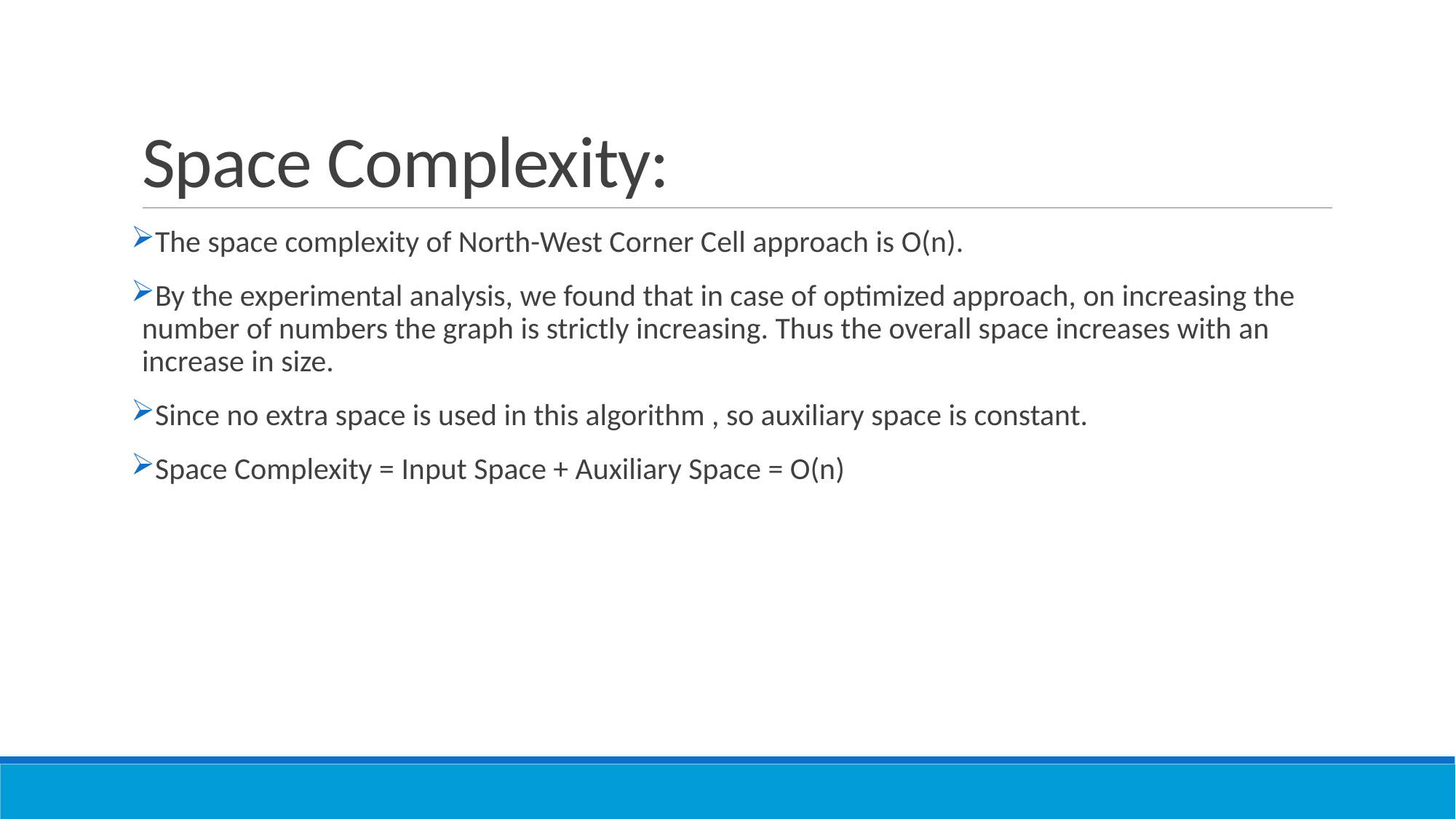

# Space Complexity:
The space complexity of North-West Corner Cell approach is O(n).
By the experimental analysis, we found that in case of optimized approach, on increasing the number of numbers the graph is strictly increasing. Thus the overall space increases with an increase in size.
Since no extra space is used in this algorithm , so auxiliary space is constant.
Space Complexity = Input Space + Auxiliary Space = O(n)